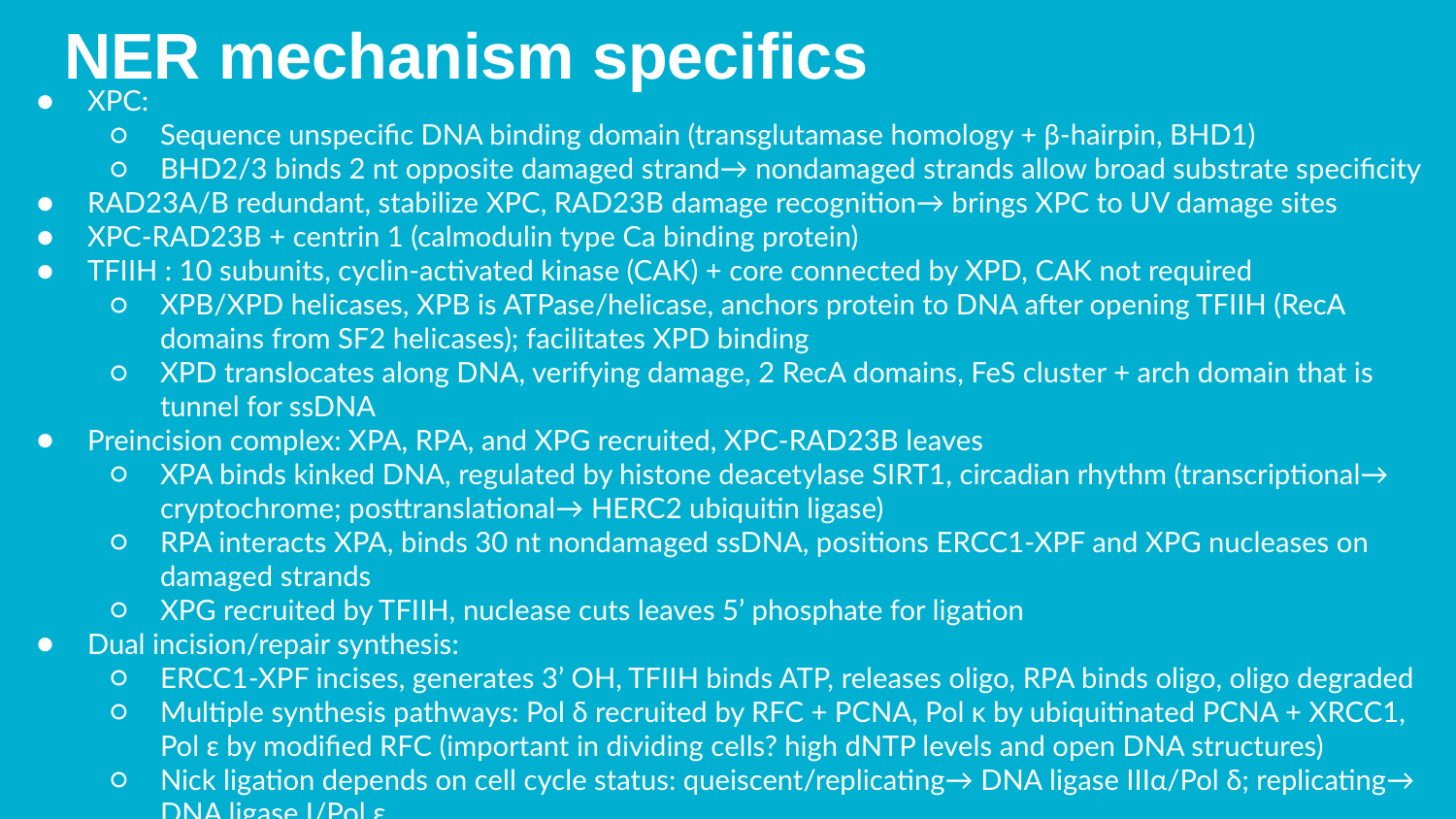

# NER mechanism specifics
XPC:
Sequence unspecific DNA binding domain (transglutamase homology + β-hairpin, BHD1)
BHD2/3 binds 2 nt opposite damaged strand→ nondamaged strands allow broad substrate specificity
RAD23A/B redundant, stabilize XPC, RAD23B damage recognition→ brings XPC to UV damage sites
XPC-RAD23B + centrin 1 (calmodulin type Ca binding protein)
TFIIH : 10 subunits, cyclin-activated kinase (CAK) + core connected by XPD, CAK not required
XPB/XPD helicases, XPB is ATPase/helicase, anchors protein to DNA after opening TFIIH (RecA domains from SF2 helicases); facilitates XPD binding
XPD translocates along DNA, verifying damage, 2 RecA domains, FeS cluster + arch domain that is tunnel for ssDNA
Preincision complex: XPA, RPA, and XPG recruited, XPC-RAD23B leaves
XPA binds kinked DNA, regulated by histone deacetylase SIRT1, circadian rhythm (transcriptional→ cryptochrome; posttranslational→ HERC2 ubiquitin ligase)
RPA interacts XPA, binds 30 nt nondamaged ssDNA, positions ERCC1-XPF and XPG nucleases on damaged strands
XPG recruited by TFIIH, nuclease cuts leaves 5’ phosphate for ligation
Dual incision/repair synthesis:
ERCC1-XPF incises, generates 3’ OH, TFIIH binds ATP, releases oligo, RPA binds oligo, oligo degraded
Multiple synthesis pathways: Pol δ recruited by RFC + PCNA, Pol κ by ubiquitinated PCNA + XRCC1, Pol ε by modified RFC (important in dividing cells? high dNTP levels and open DNA structures)
Nick ligation depends on cell cycle status: queiscent/replicating→ DNA ligase IIIα/Pol δ; replicating→ DNA ligase I/Pol ε